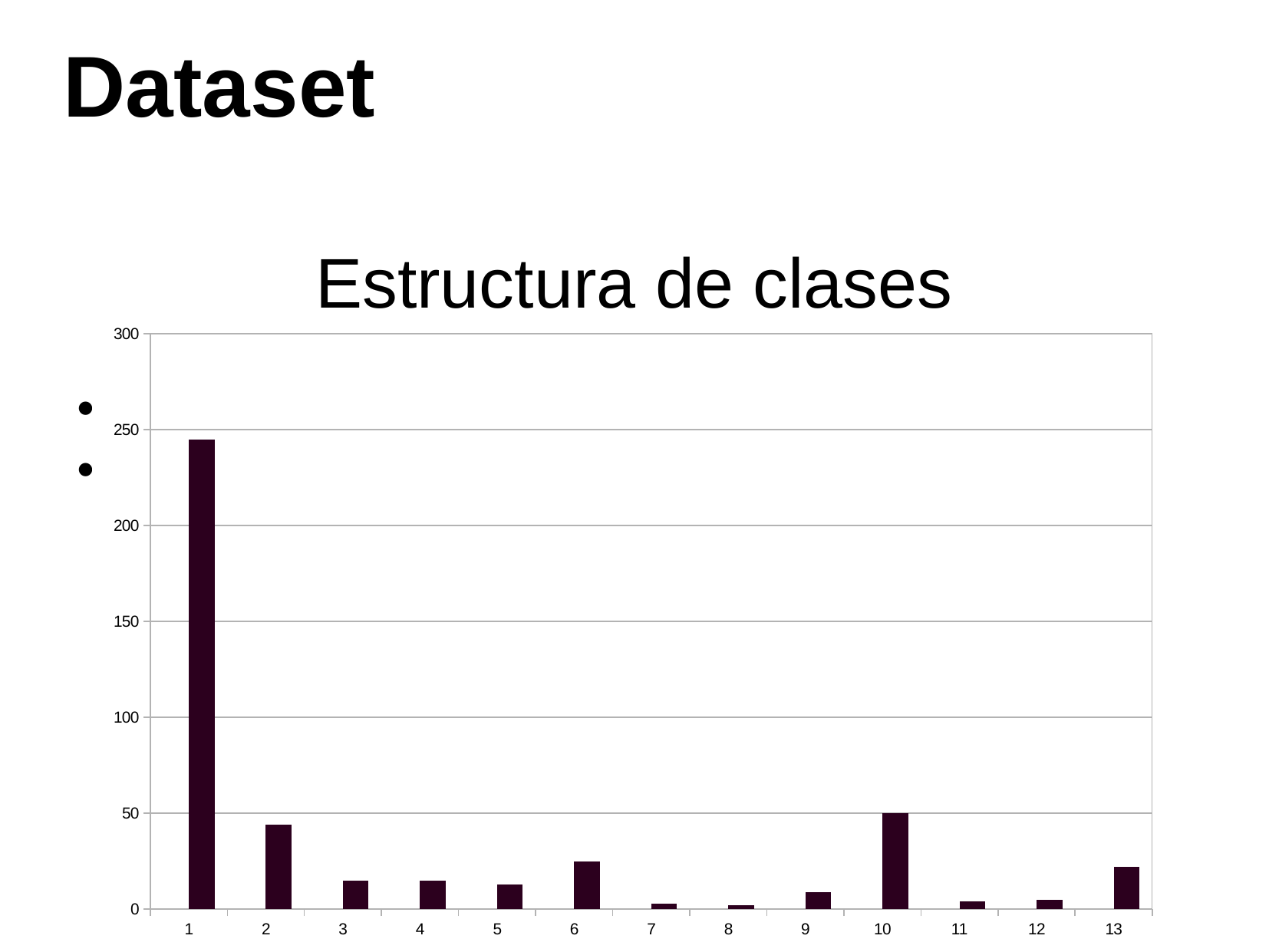

Dataset

Estructura de clases

### Chart

| Category | Column G | Column H |
|---|---|---|
| 1 | None | 245.0 |
| 2 | None | 44.0 |
| 3 | None | 15.0 |
| 4 | None | 15.0 |
| 5 | None | 13.0 |
| 6 | None | 25.0 |
| 7 | None | 3.0 |
| 8 | None | 2.0 |
| 9 | None | 9.0 |
| 10 | None | 50.0 |
| 11 | None | 4.0 |
| 12 | None | 5.0 |
| 13 | None | 22.0 |